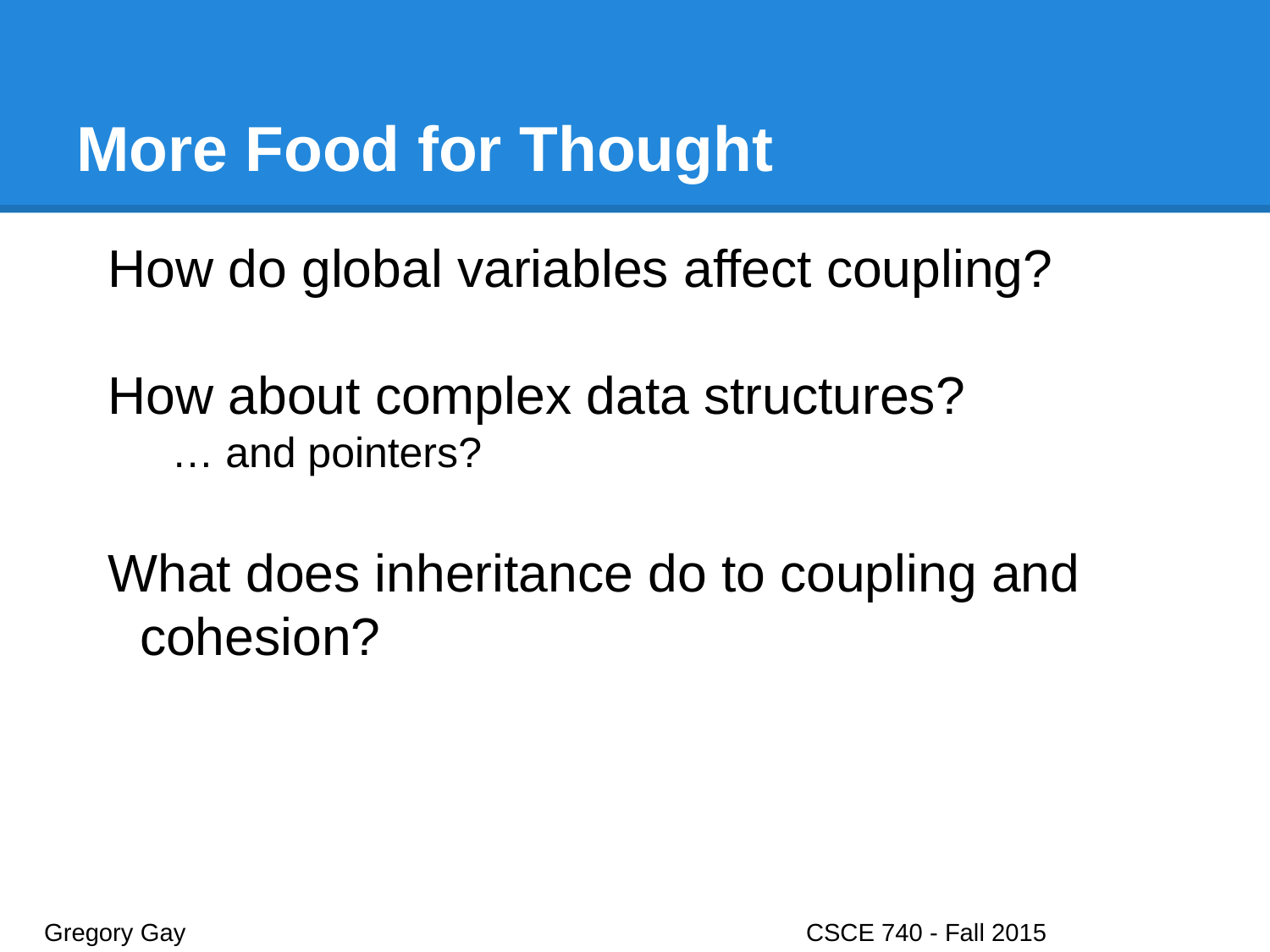

# More Food for Thought
How do global variables affect coupling?

How about complex data structures?
… and pointers?

What does inheritance do to coupling and cohesion?
Gregory Gay					CSCE 740 - Fall 2015								31